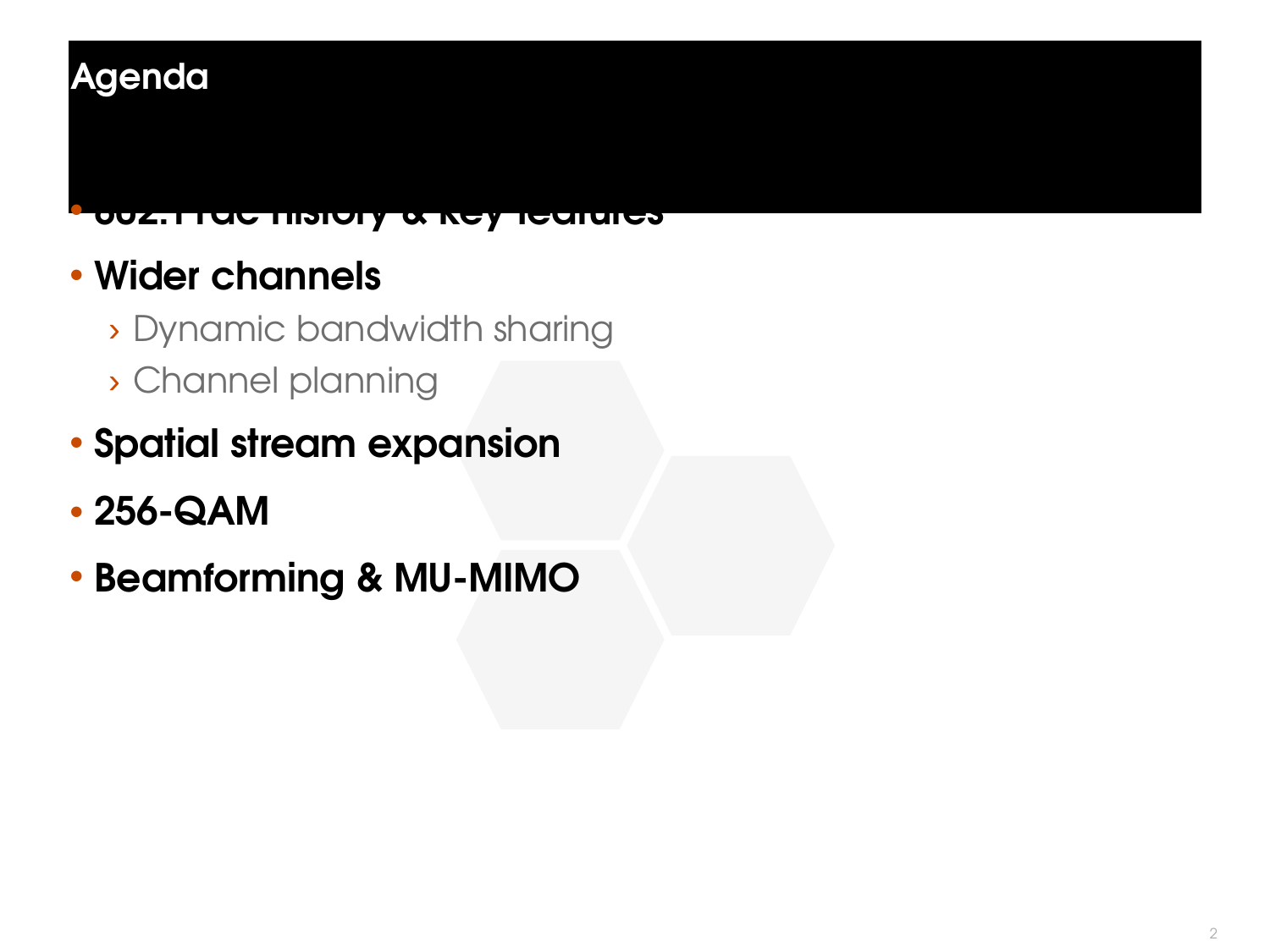

Agenda
802.11ac history & key features
Wider channels
› Dynamic bandwidth sharing
› Channel planning
Spatial stream expansion
• 256-QAM
Beamforming & MU-MIMO
2